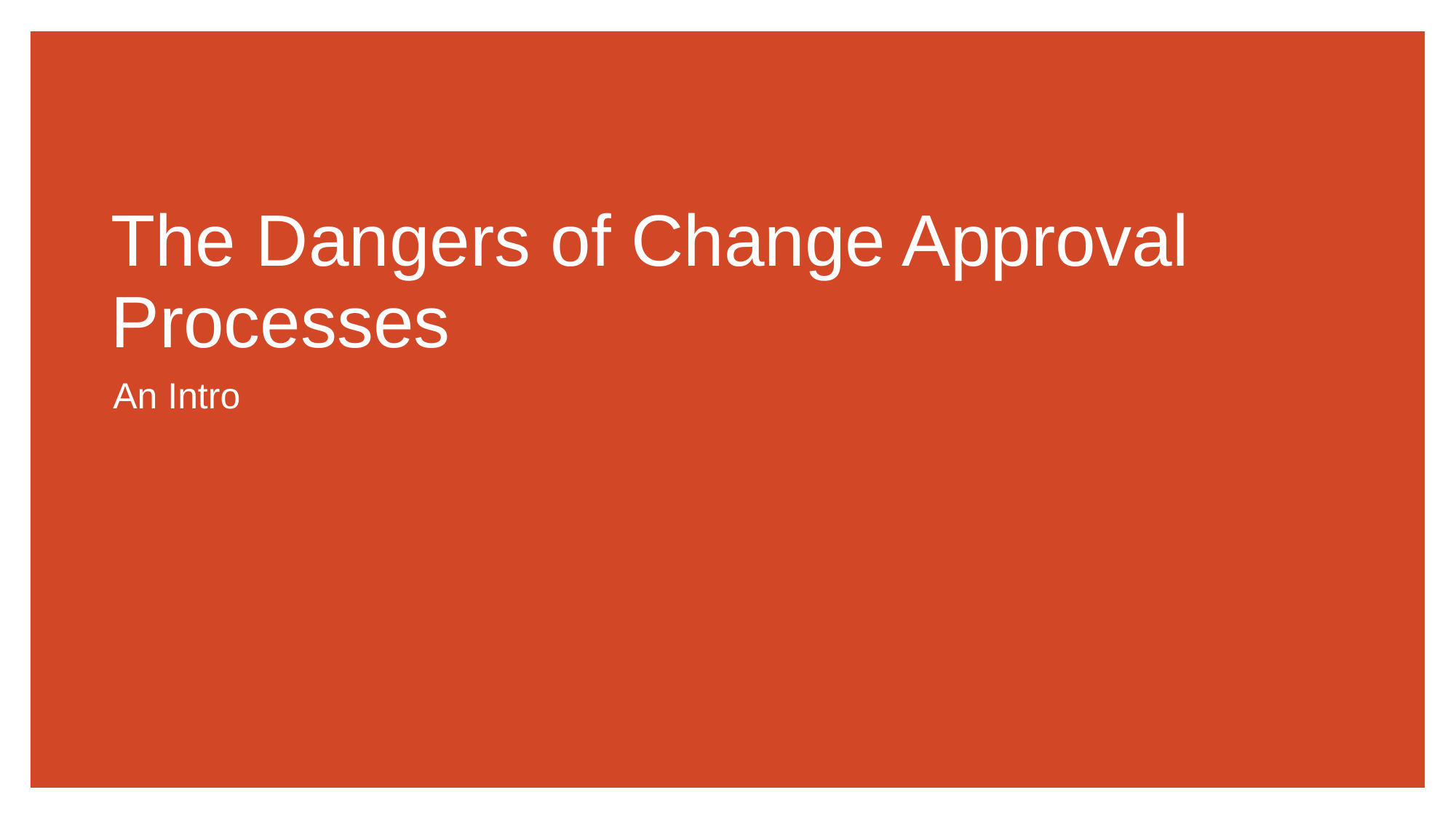

# The Dangers of Change Approval Processes
An Intro